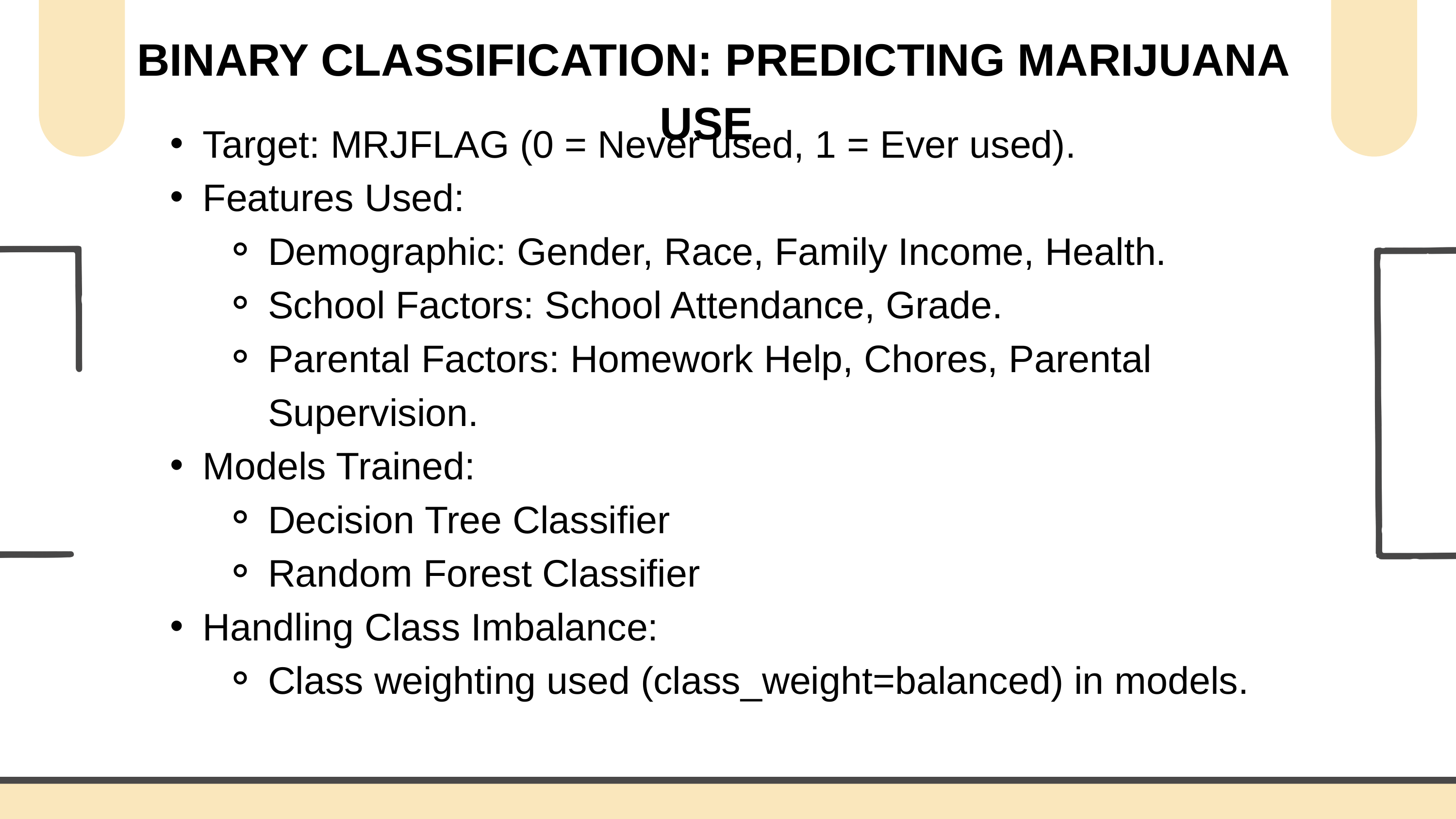

BINARY CLASSIFICATION: PREDICTING MARIJUANA USE
Target: MRJFLAG (0 = Never used, 1 = Ever used).
Features Used:
Demographic: Gender, Race, Family Income, Health.
School Factors: School Attendance, Grade.
Parental Factors: Homework Help, Chores, Parental Supervision.
Models Trained:
Decision Tree Classifier
Random Forest Classifier
Handling Class Imbalance:
Class weighting used (class_weight=balanced) in models.